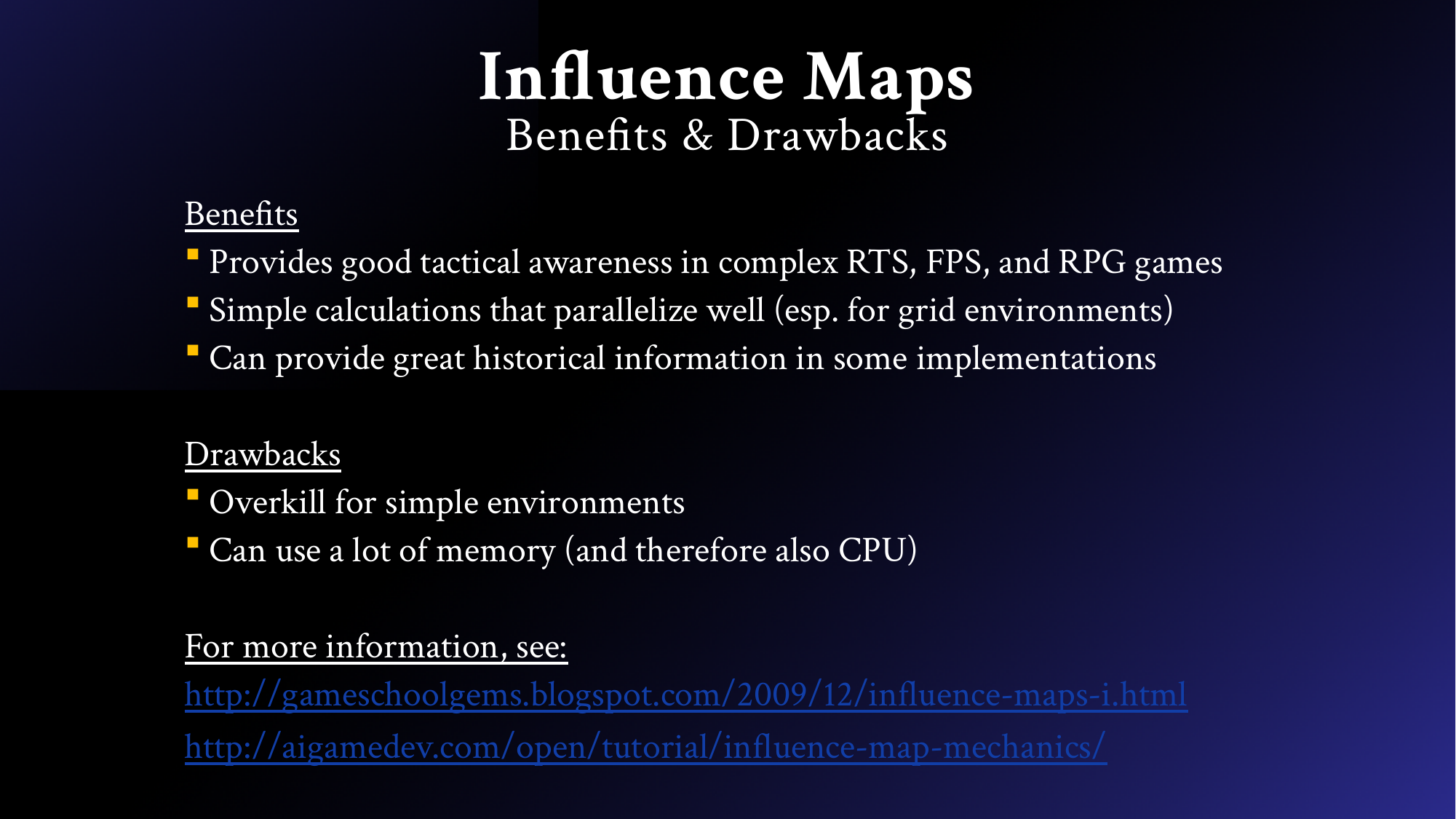

# Influence Maps Benefits & Drawbacks
Benefits
 Provides good tactical awareness in complex RTS, FPS, and RPG games
 Simple calculations that parallelize well (esp. for grid environments)
 Can provide great historical information in some implementations

Drawbacks
 Overkill for simple environments
 Can use a lot of memory (and therefore also CPU)

For more information, see:
http://gameschoolgems.blogspot.com/2009/12/influence-maps-i.html
http://aigamedev.com/open/tutorial/influence-map-mechanics/